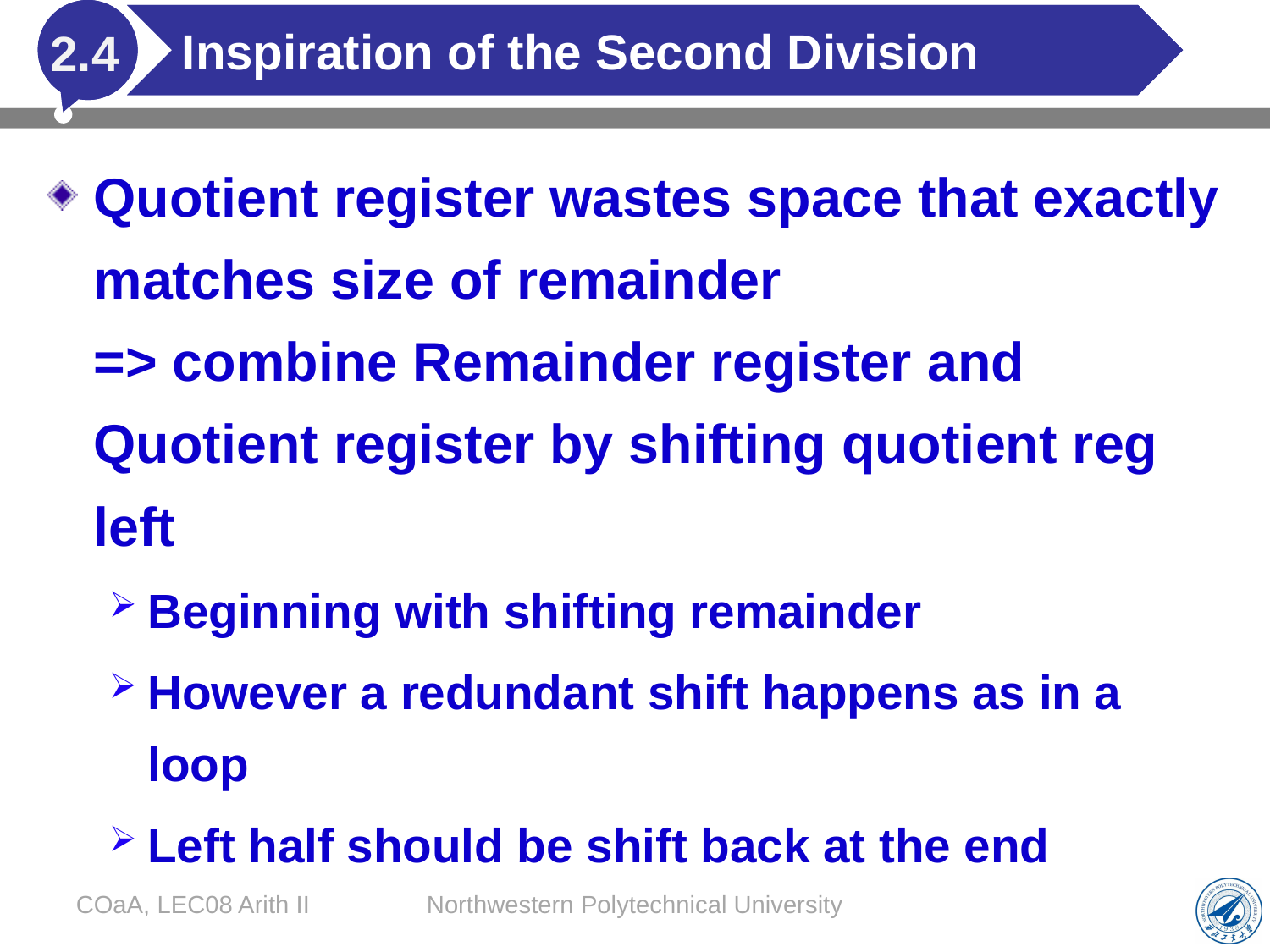

# Inspiration of the Second Division
2.4

Quotient register wastes space that exactly matches size of remainder
=> combine Remainder register and Quotient register by shifting quotient reg left
Beginning with shifting remainder
However a redundant shift happens as in a loop
Left half should be shift back at the end

COaA, LEC08 Arith II
Northwestern Polytechnical University
42